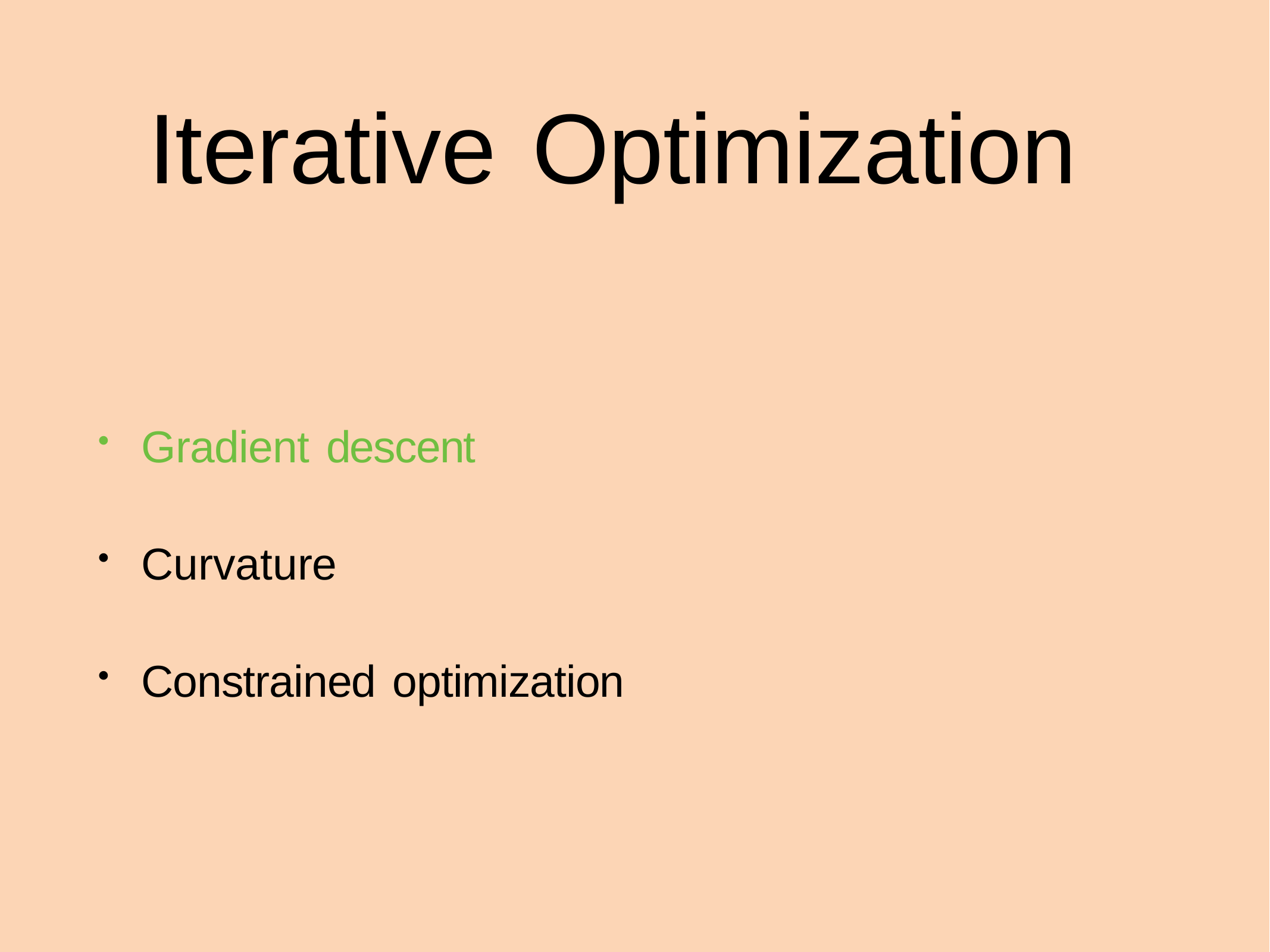

# Iterative Optimization
Gradient descent

Curvature

Constrained optimization